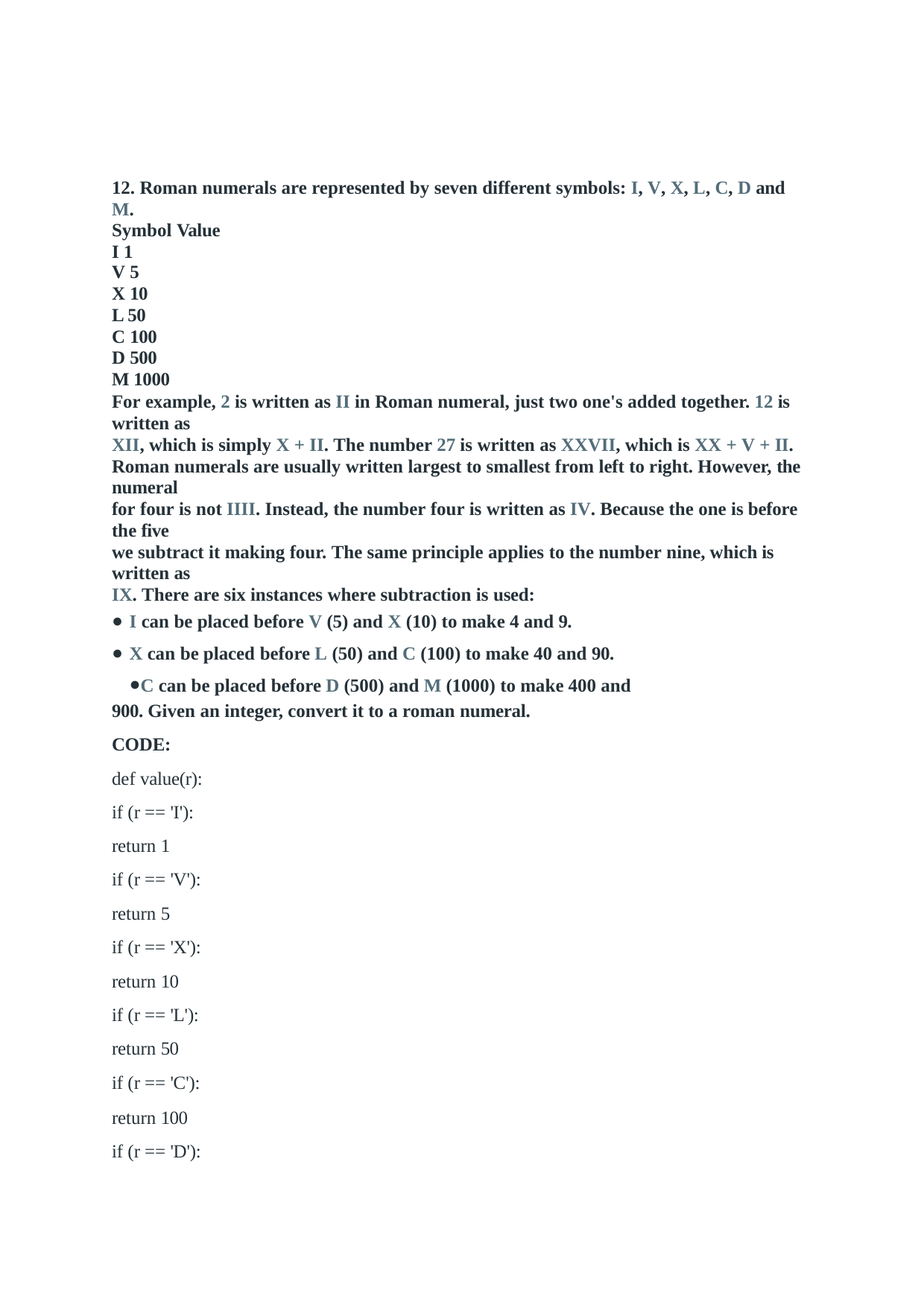

12. Roman numerals are represented by seven different symbols: I, V, X, L, C, D and M.
Symbol Value I 1
V 5
X 10
L 50
C 100
D 500
M 1000
For example, 2 is written as II in Roman numeral, just two one's added together. 12 is written as
XII, which is simply X + II. The number 27 is written as XXVII, which is XX + V + II. Roman numerals are usually written largest to smallest from left to right. However, the numeral
for four is not IIII. Instead, the number four is written as IV. Because the one is before the five
we subtract it making four. The same principle applies to the number nine, which is written as
IX. There are six instances where subtraction is used:
I can be placed before V (5) and X (10) to make 4 and 9.
X can be placed before L (50) and C (100) to make 40 and 90.
C can be placed before D (500) and M (1000) to make 400 and 900. Given an integer, convert it to a roman numeral.
CODE:
def value(r): if (r == 'I'):
return 1
if (r == 'V'):
return 5
if (r == 'X'):
return 10
if (r == 'L'):
return 50
if (r == 'C'):
return 100 if (r == 'D'):